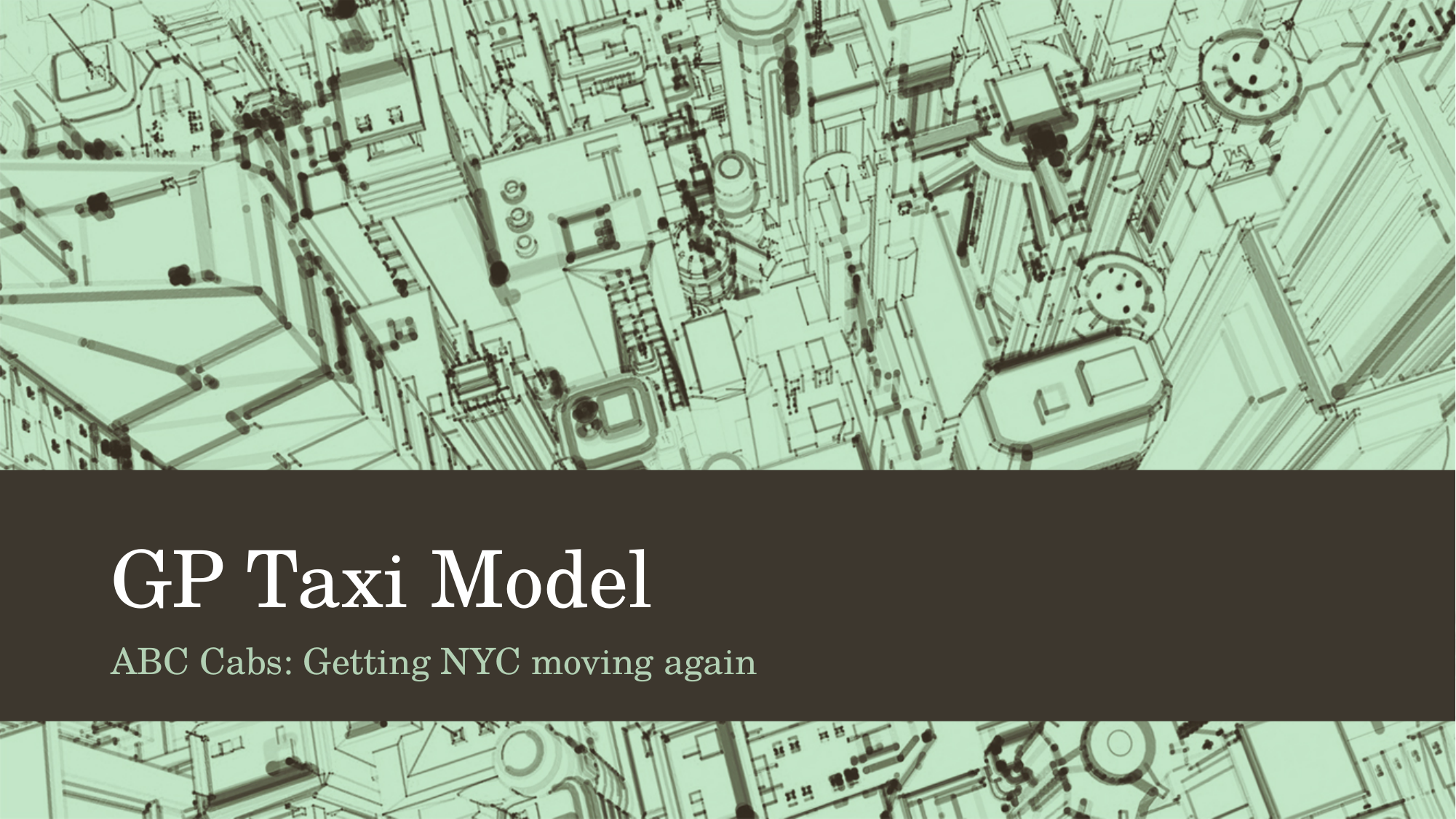

# GP Taxi Model
ABC Cabs: Getting NYC moving again